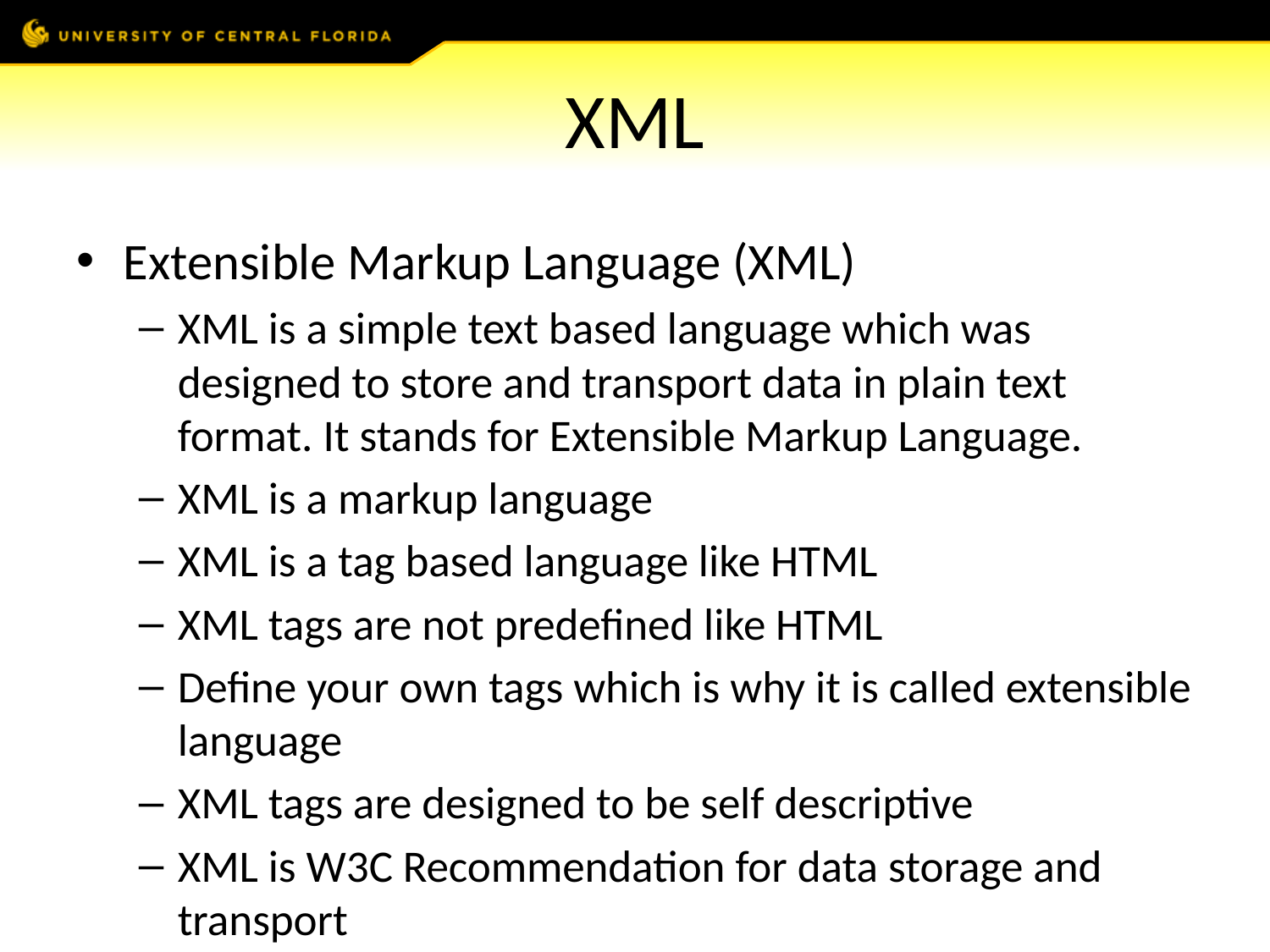

# XML
Extensible Markup Language (XML)
XML is a simple text based language which was designed to store and transport data in plain text format. It stands for Extensible Markup Language.
XML is a markup language
XML is a tag based language like HTML
XML tags are not predefined like HTML
Define your own tags which is why it is called extensible language
XML tags are designed to be self descriptive
XML is W3C Recommendation for data storage and transport